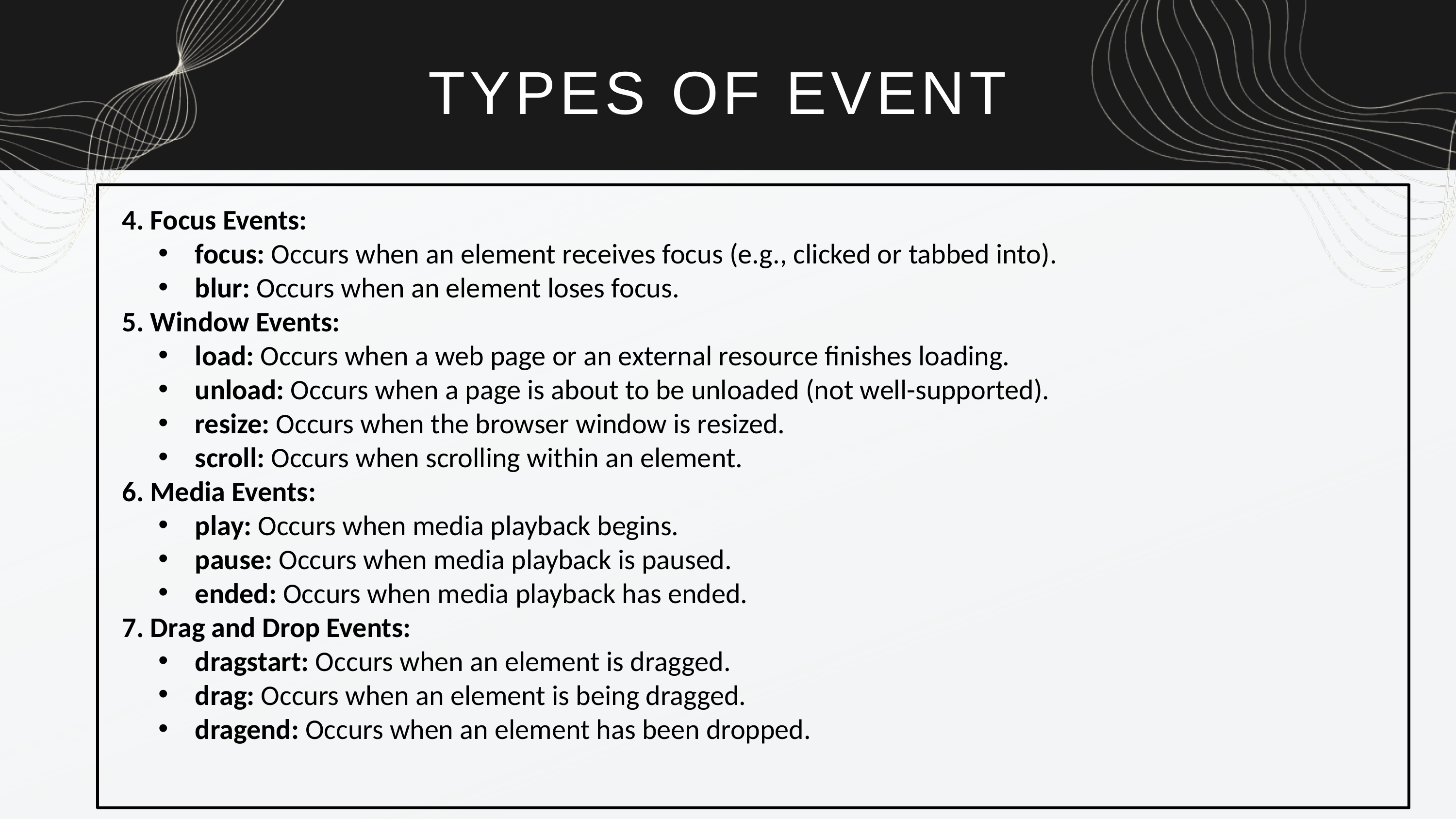

TYPES OF EVENT

4. Focus Events:
focus: Occurs when an element receives focus (e.g., clicked or tabbed into).
blur: Occurs when an element loses focus.
5. Window Events:
load: Occurs when a web page or an external resource finishes loading.
unload: Occurs when a page is about to be unloaded (not well-supported).
resize: Occurs when the browser window is resized.
scroll: Occurs when scrolling within an element.
6. Media Events:
play: Occurs when media playback begins.
pause: Occurs when media playback is paused.
ended: Occurs when media playback has ended.
7. Drag and Drop Events:
dragstart: Occurs when an element is dragged.
drag: Occurs when an element is being dragged.
dragend: Occurs when an element has been dropped.